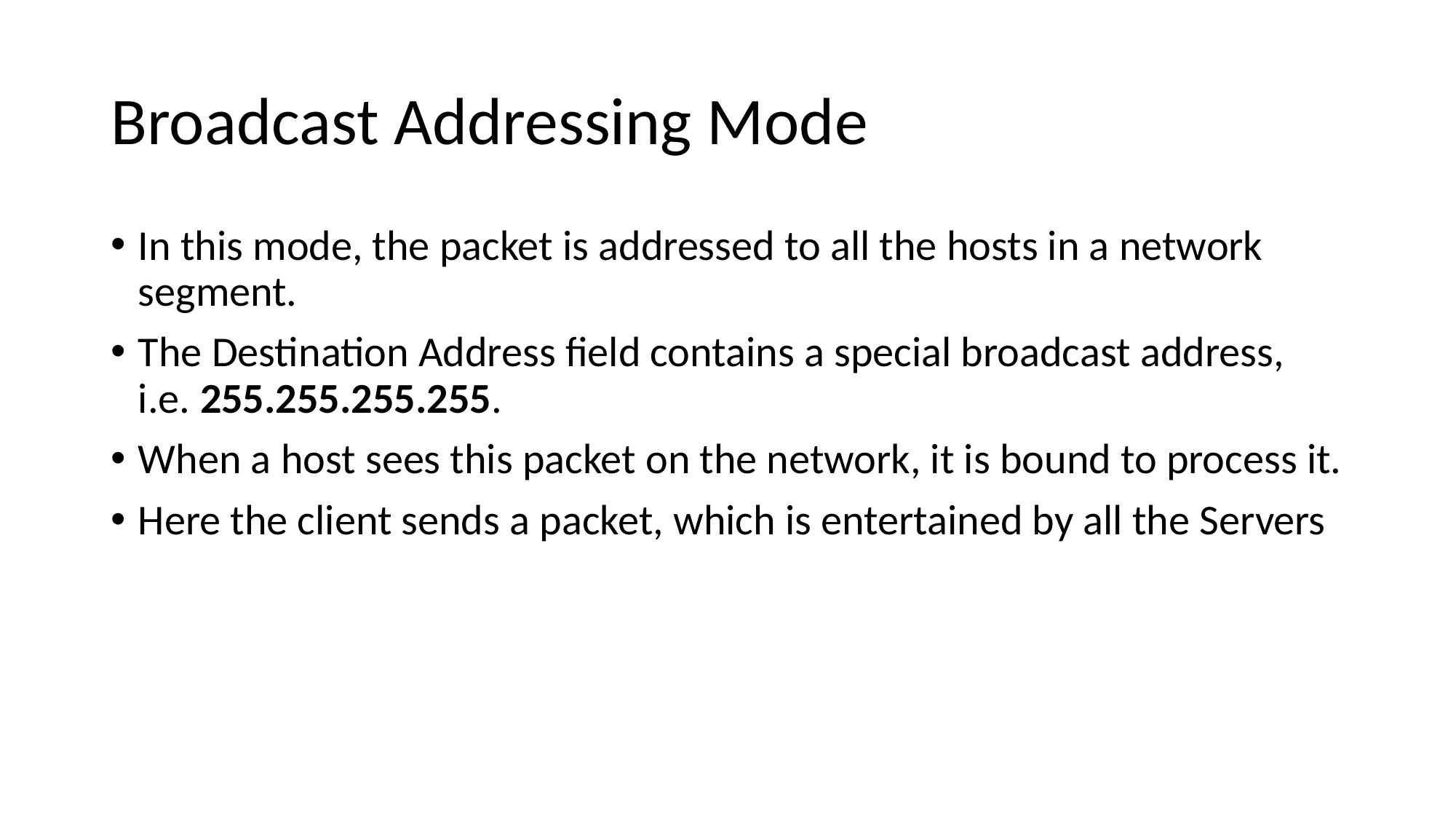

# Broadcast Addressing Mode
In this mode, the packet is addressed to all the hosts in a network segment.
The Destination Address field contains a special broadcast address, i.e. 255.255.255.255.
When a host sees this packet on the network, it is bound to process it.
Here the client sends a packet, which is entertained by all the Servers